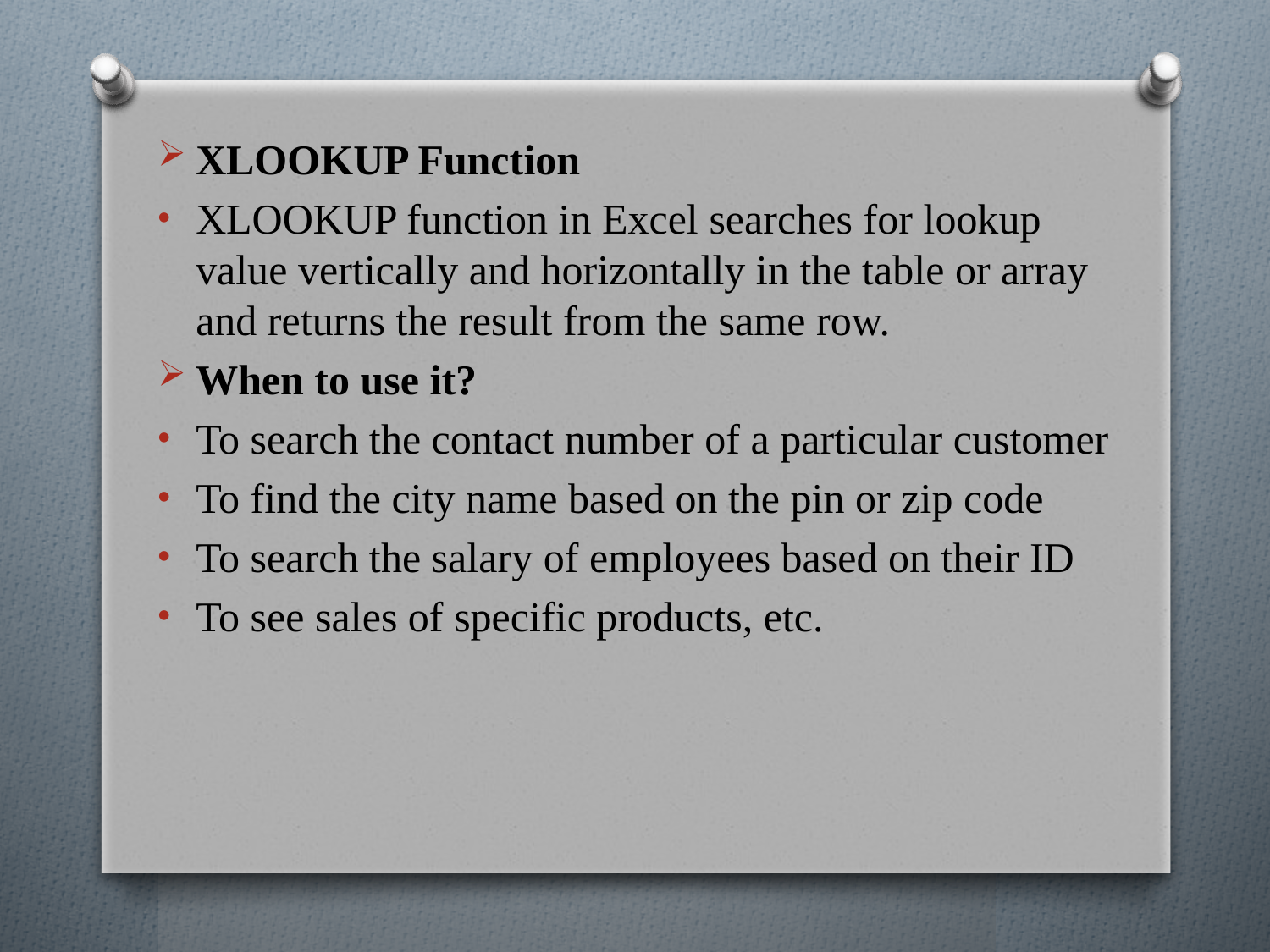

XLOOKUP Function
XLOOKUP function in Excel searches for lookup value vertically and horizontally in the table or array and returns the result from the same row.
When to use it?
To search the contact number of a particular customer
To find the city name based on the pin or zip code
To search the salary of employees based on their ID
To see sales of specific products, etc.